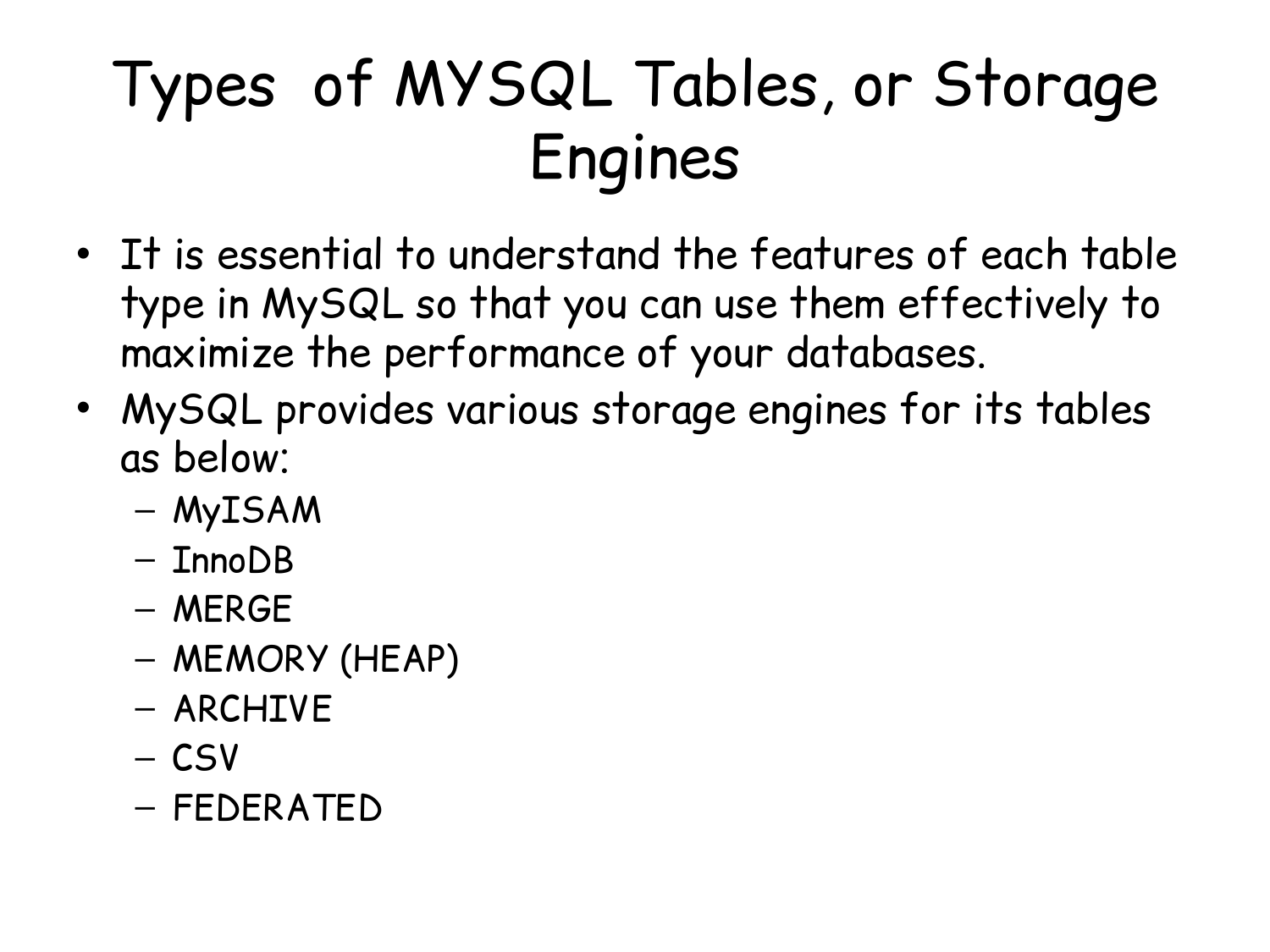

# Types  of MYSQL Tables, or Storage Engines
It is essential to understand the features of each table type in MySQL so that you can use them effectively to maximize the performance of your databases.
MySQL provides various storage engines for its tables as below:
MyISAM
InnoDB
MERGE
MEMORY (HEAP)
ARCHIVE
CSV
FEDERATED
8